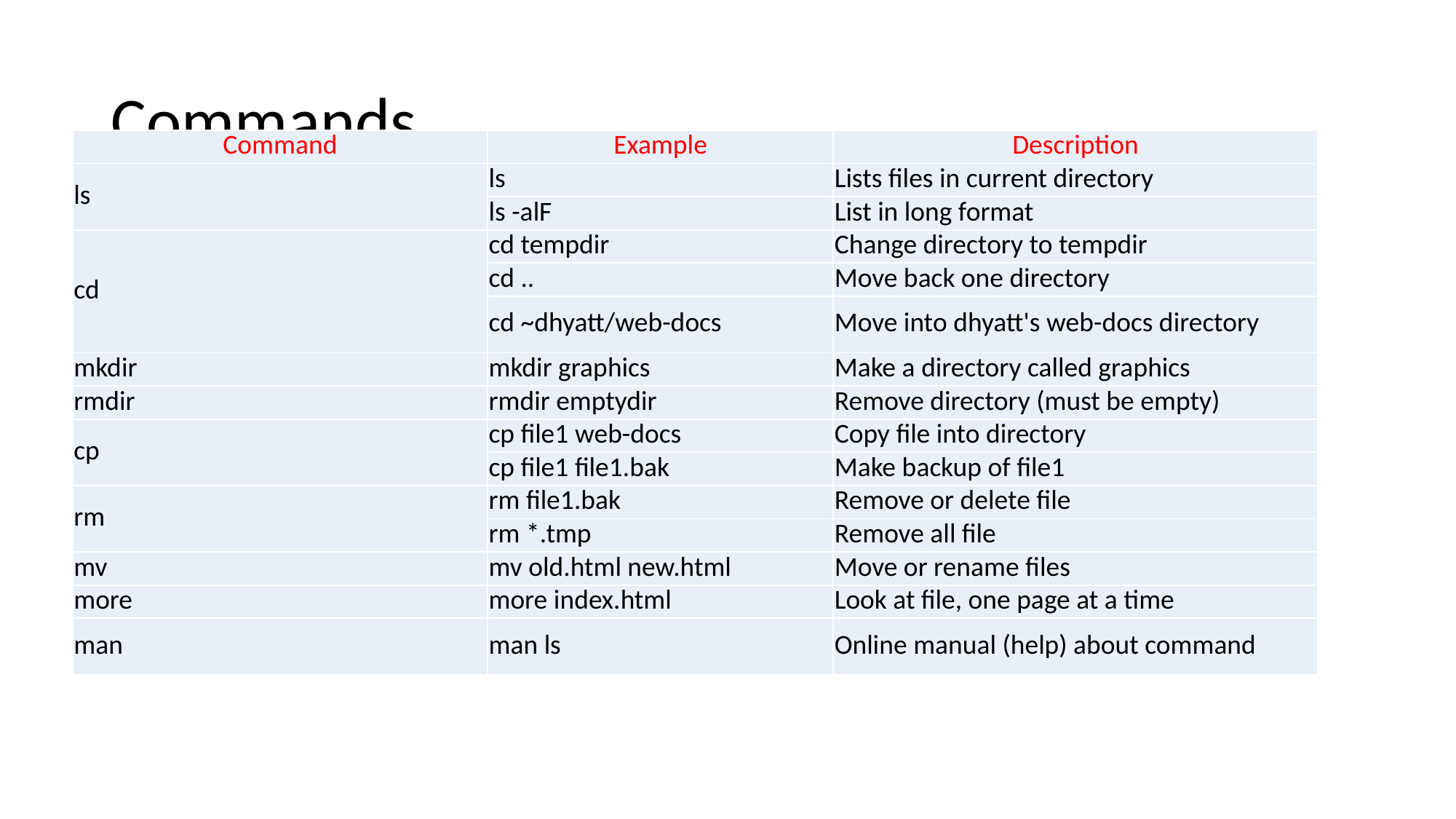

# Commands…
| Command | Example | Description |
| --- | --- | --- |
| ls | ls | Lists files in current directory |
|  | ls -alF | List in long format |
| cd | cd tempdir | Change directory to tempdir |
|  | cd .. | Move back one directory |
|  | cd ~dhyatt/web-docs | Move into dhyatt's web-docs directory |
| mkdir | mkdir graphics | Make a directory called graphics |
| rmdir | rmdir emptydir | Remove directory (must be empty) |
| cp | cp file1 web-docs | Copy file into directory |
|  | cp file1 file1.bak | Make backup of file1 |
| rm | rm file1.bak | Remove or delete file |
|  | rm \*.tmp | Remove all file |
| mv | mv old.html new.html | Move or rename files |
| more | more index.html | Look at file, one page at a time |
| man | man ls | Online manual (help) about command |